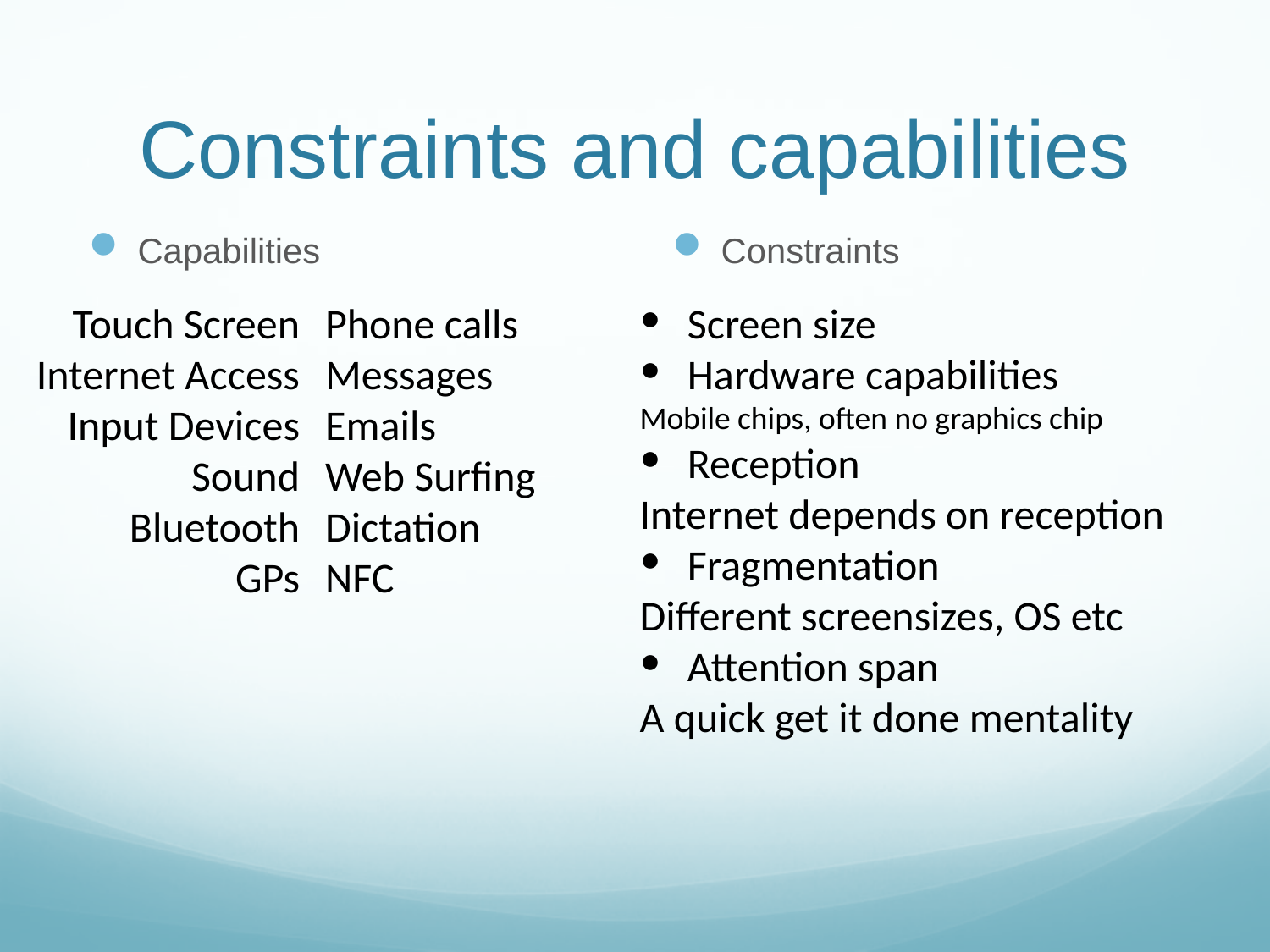

# Constraints and capabilities
Capabilities
Constraints
Touch Screen
Internet Access
Input Devices
Sound
Bluetooth
GPs
Phone calls
Messages
Emails
Web Surfing
Dictation
NFC
Screen size
Hardware capabilities
Mobile chips, often no graphics chip
Reception
Internet depends on reception
Fragmentation
Different screensizes, OS etc
Attention span
A quick get it done mentality